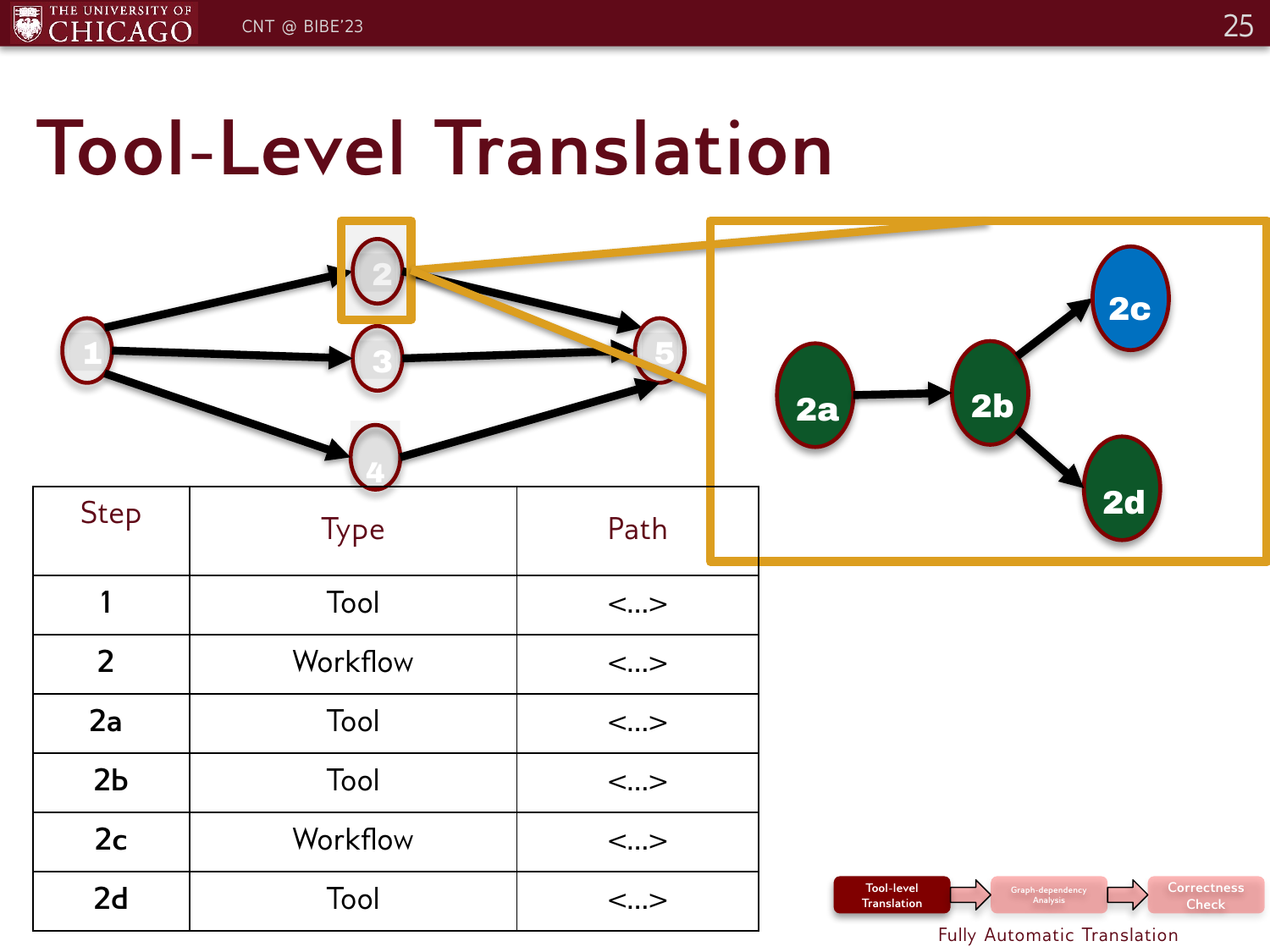

25
CNT @ BIBE’23
# Tool-Level Translation

2

1

5

3

4

2c

2a
2b

2d
| Step | Type | Path |
| --- | --- | --- |
| 1 | Tool | <…> |
| 2 | Workflow | <…> |
| 2a | Tool | <…> |
| 2b | Tool | <…> |
| 2c | Workflow | <…> |
| 2d | Tool | <…> |
Tool-level Translation
Graph-dependency Analysis
Correctness Check

Fully Automatic Translation